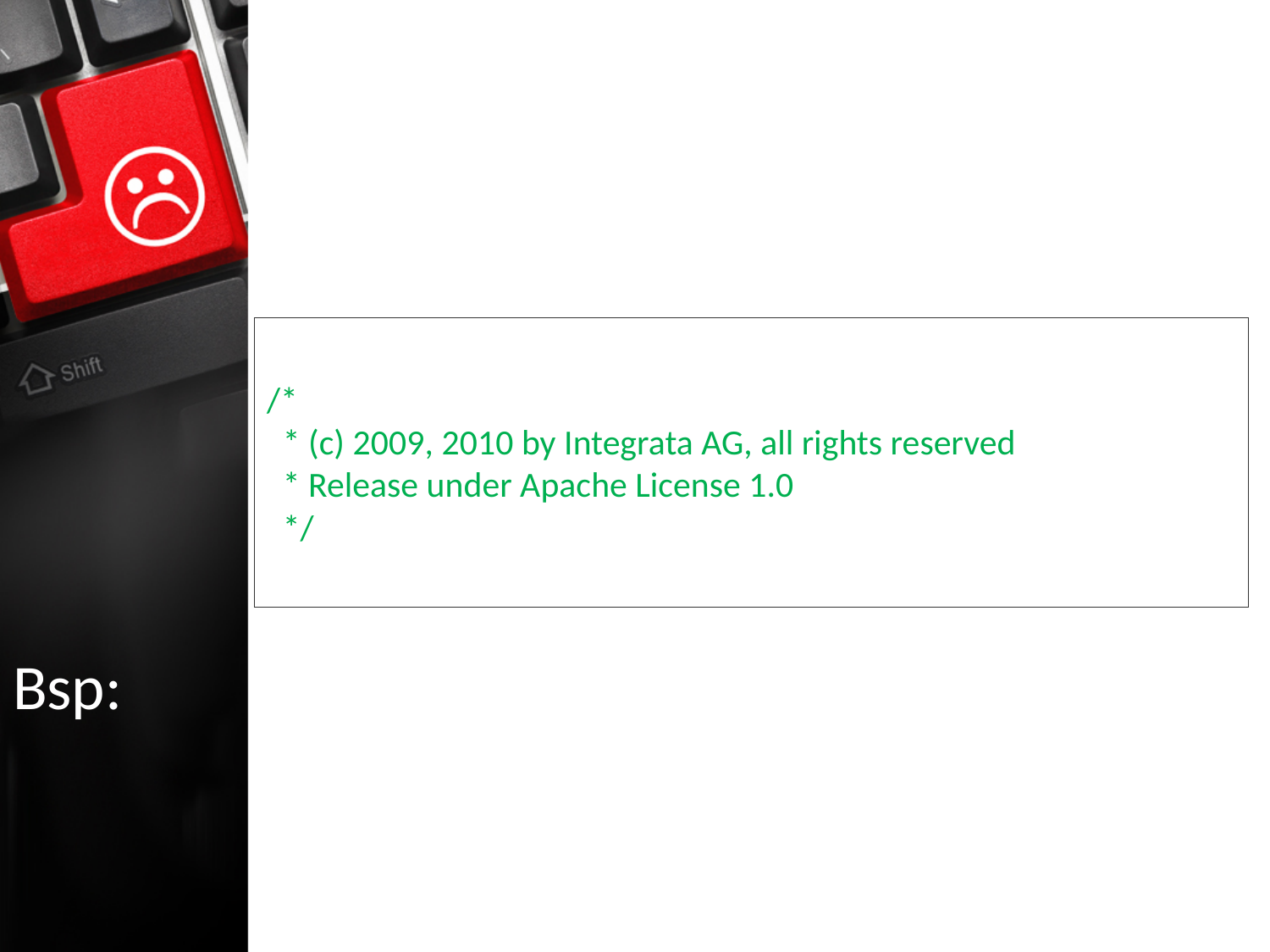

# /* * (c) 2009, 2010 by Integrata AG, all rights reserved * Release under Apache License 1.0 */
Bsp: